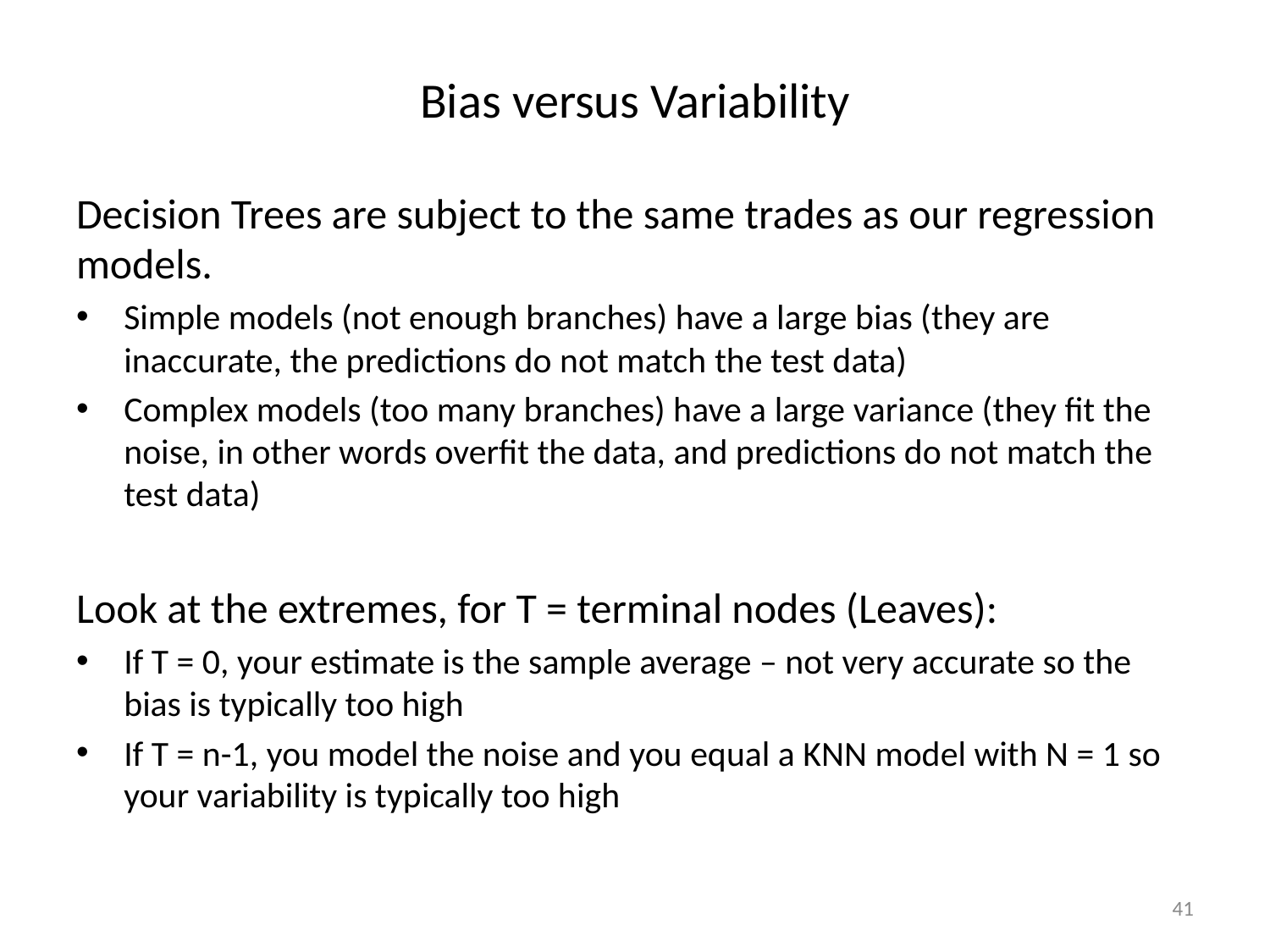

# Bias versus Variability
Decision Trees are subject to the same trades as our regression models.
Simple models (not enough branches) have a large bias (they are inaccurate, the predictions do not match the test data)
Complex models (too many branches) have a large variance (they fit the noise, in other words overfit the data, and predictions do not match the test data)

Look at the extremes, for T = terminal nodes (Leaves):
If T = 0, your estimate is the sample average – not very accurate so the bias is typically too high
If T = n-1, you model the noise and you equal a KNN model with N = 1 so your variability is typically too high
41